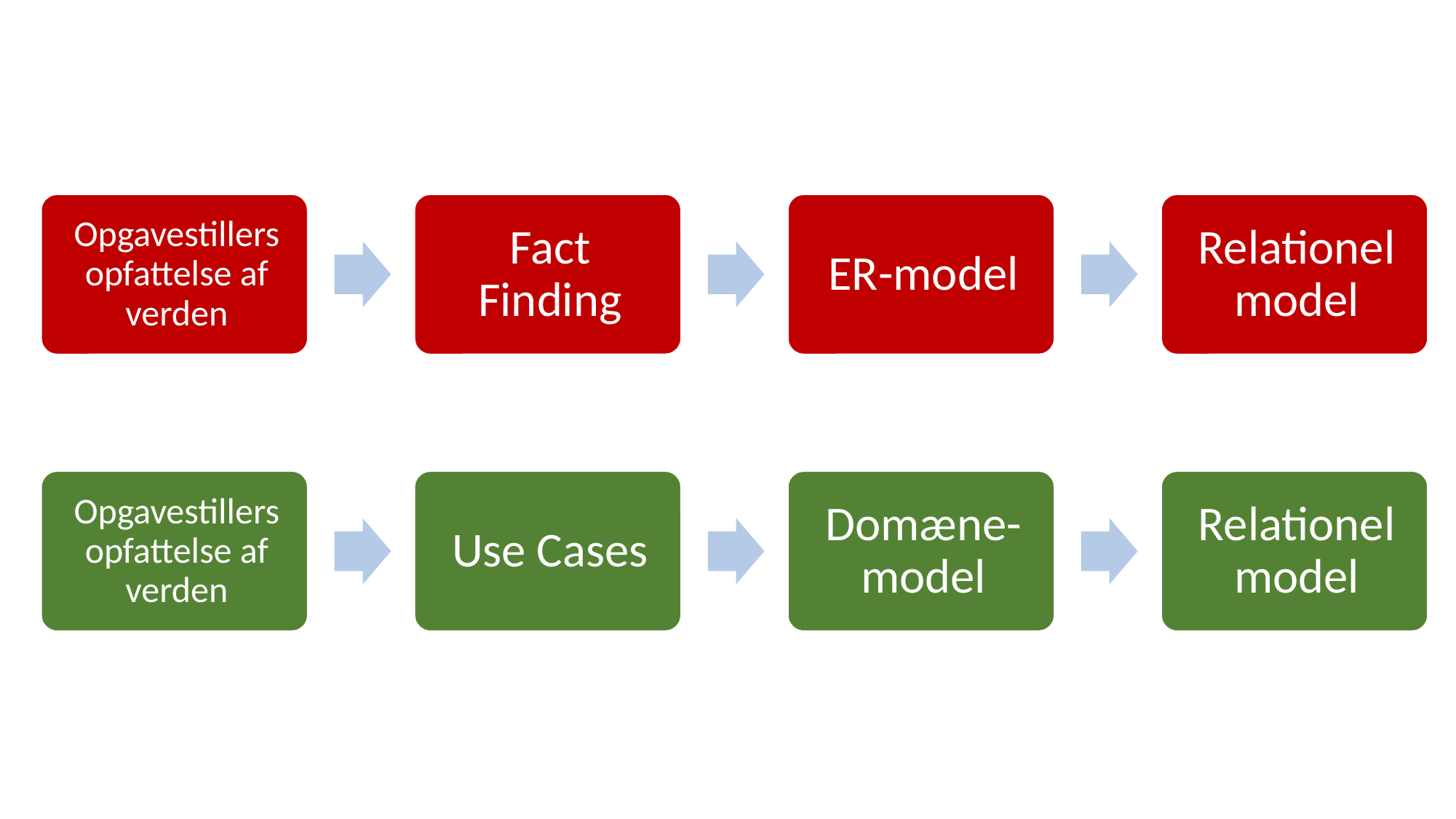

Opgavestillers opfattelse af verden

Fact Finding

ER-model

Relationel model
Opgavestillers opfattelse af verden

Use Cases

Domæne-model

Relationel model